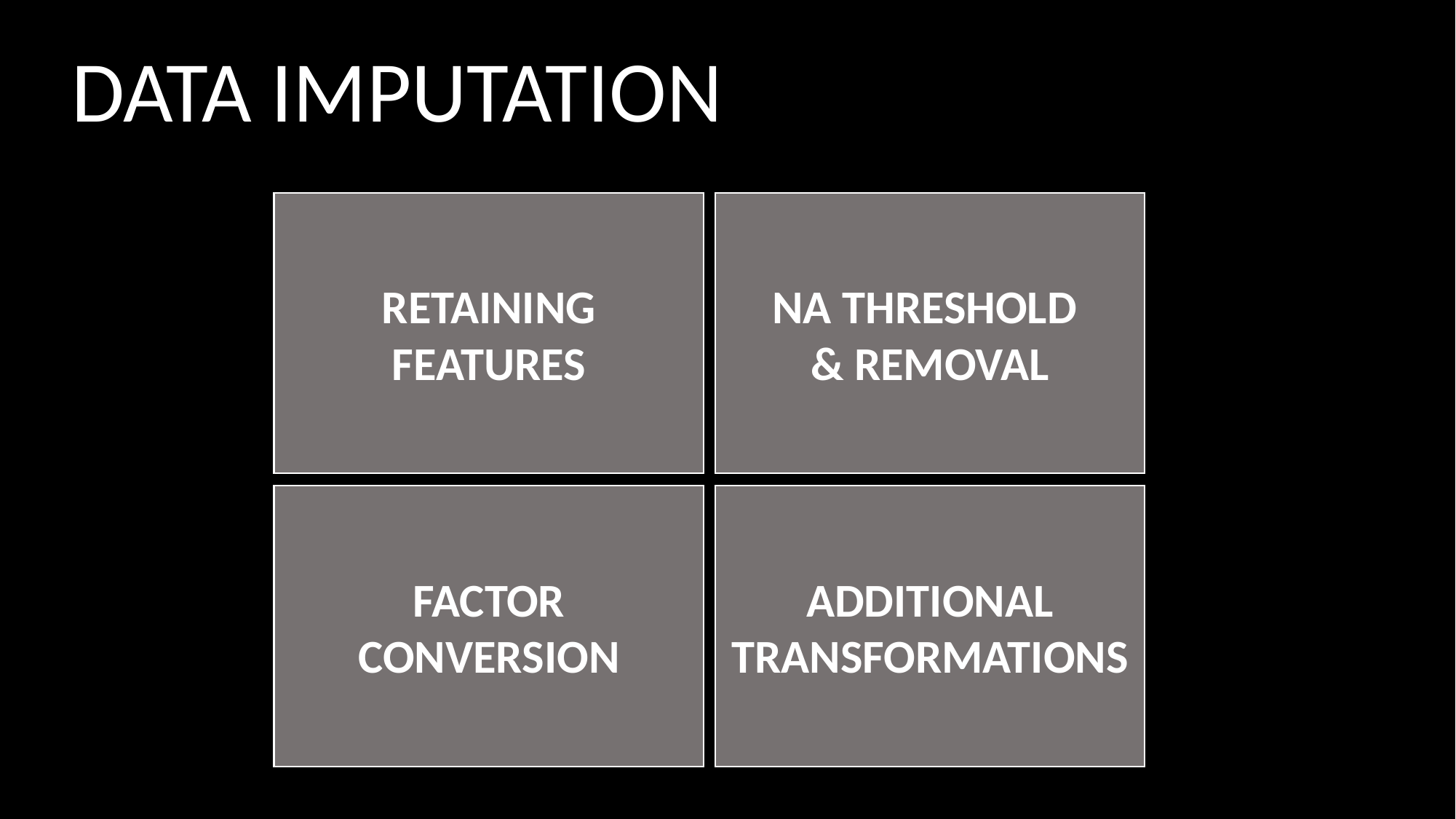

# DATA IMPUTATION
RETAINING FEATURES
NA THRESHOLD
& REMOVAL
FACTOR CONVERSION
ADDITIONAL TRANSFORMATIONS